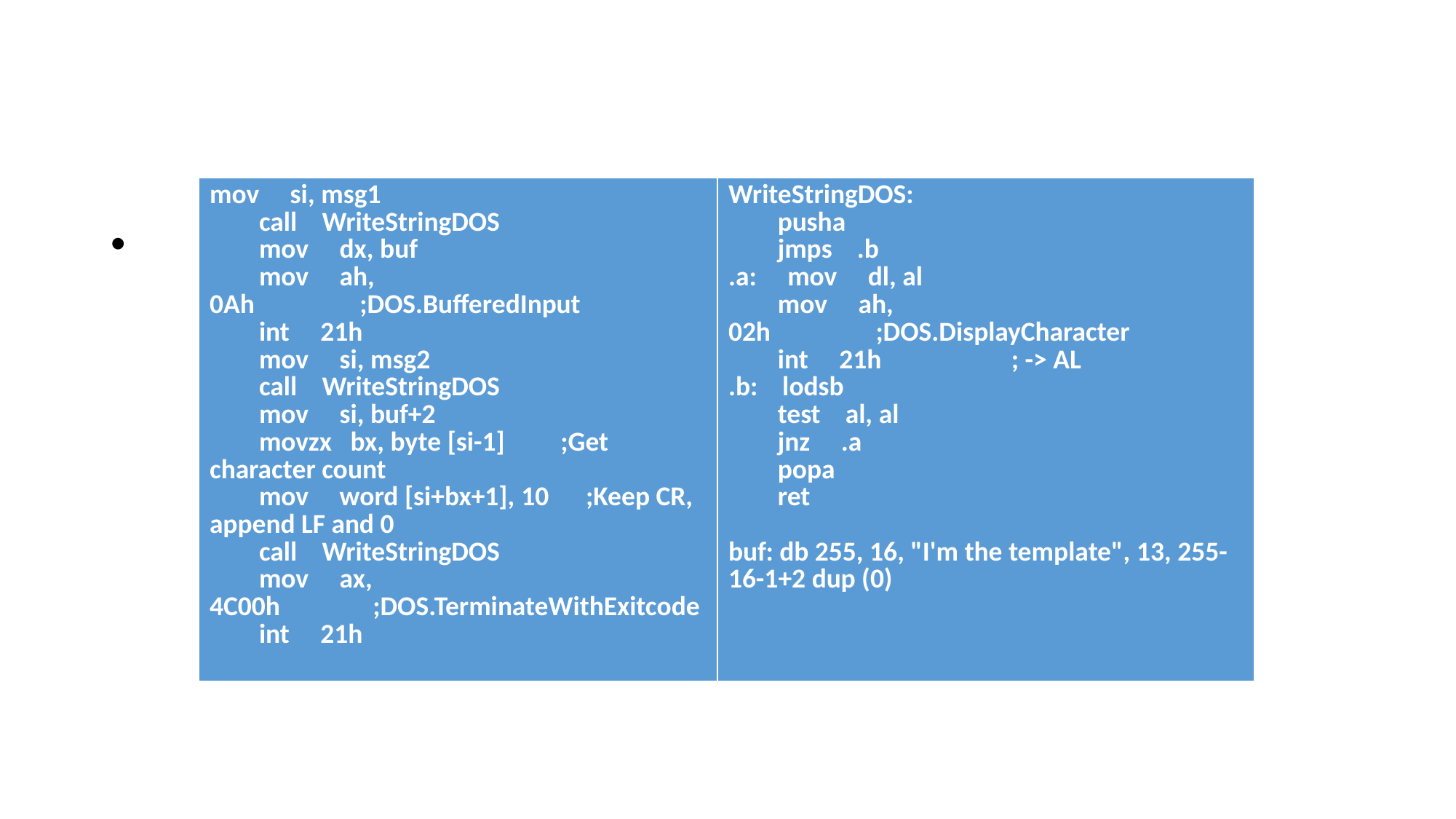

#
| mov si, msg1 call WriteStringDOS mov dx, buf mov ah, 0Ah ;DOS.BufferedInput int 21h mov si, msg2 call WriteStringDOS mov si, buf+2 movzx bx, byte [si-1] ;Get character count mov word [si+bx+1], 10 ;Keep CR, append LF and 0 call WriteStringDOS mov ax, 4C00h ;DOS.TerminateWithExitcode int 21h | WriteStringDOS: pusha jmps .b .a: mov dl, al mov ah, 02h ;DOS.DisplayCharacter int 21h ; -> AL .b: lodsb test al, al jnz .a popa ret buf: db 255, 16, "I'm the template", 13, 255-16-1+2 dup (0) |
| --- | --- |